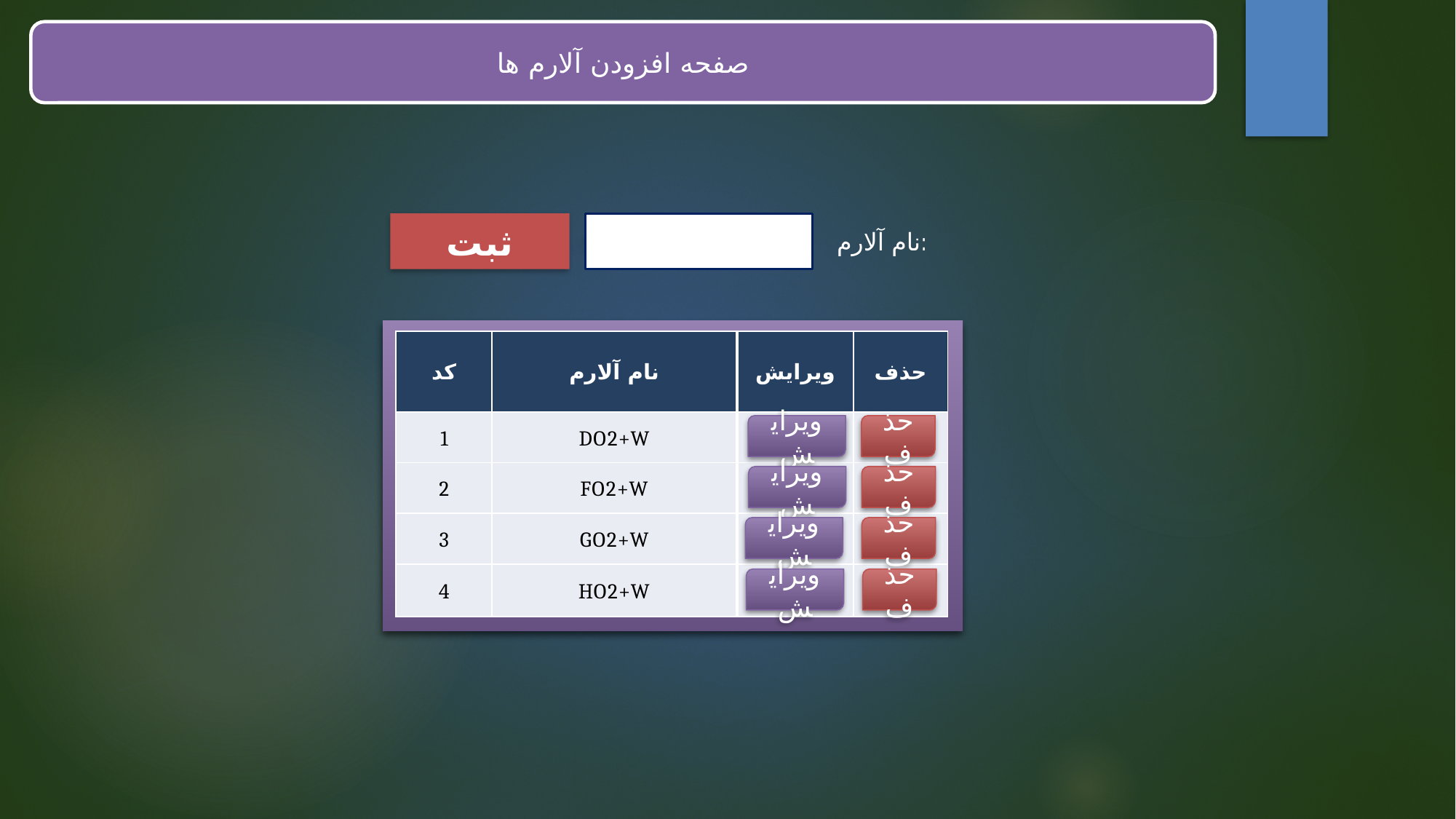

صفحه افزودن آلارم ها
ثبت

نام آلارم:

| کد | نام آلارم |
| --- | --- |
| 1 | DO2+W |
| 2 | FO2+W |
| 3 | GO2+W |
| 4 | HO2+W |
| ویرایش | حذف |
| --- | --- |
|  |  |
|  |  |
|  |  |
|  |  |
ویرایش
حذف
ویرایش
حذف
ویرایش
حذف
ویرایش
حذف